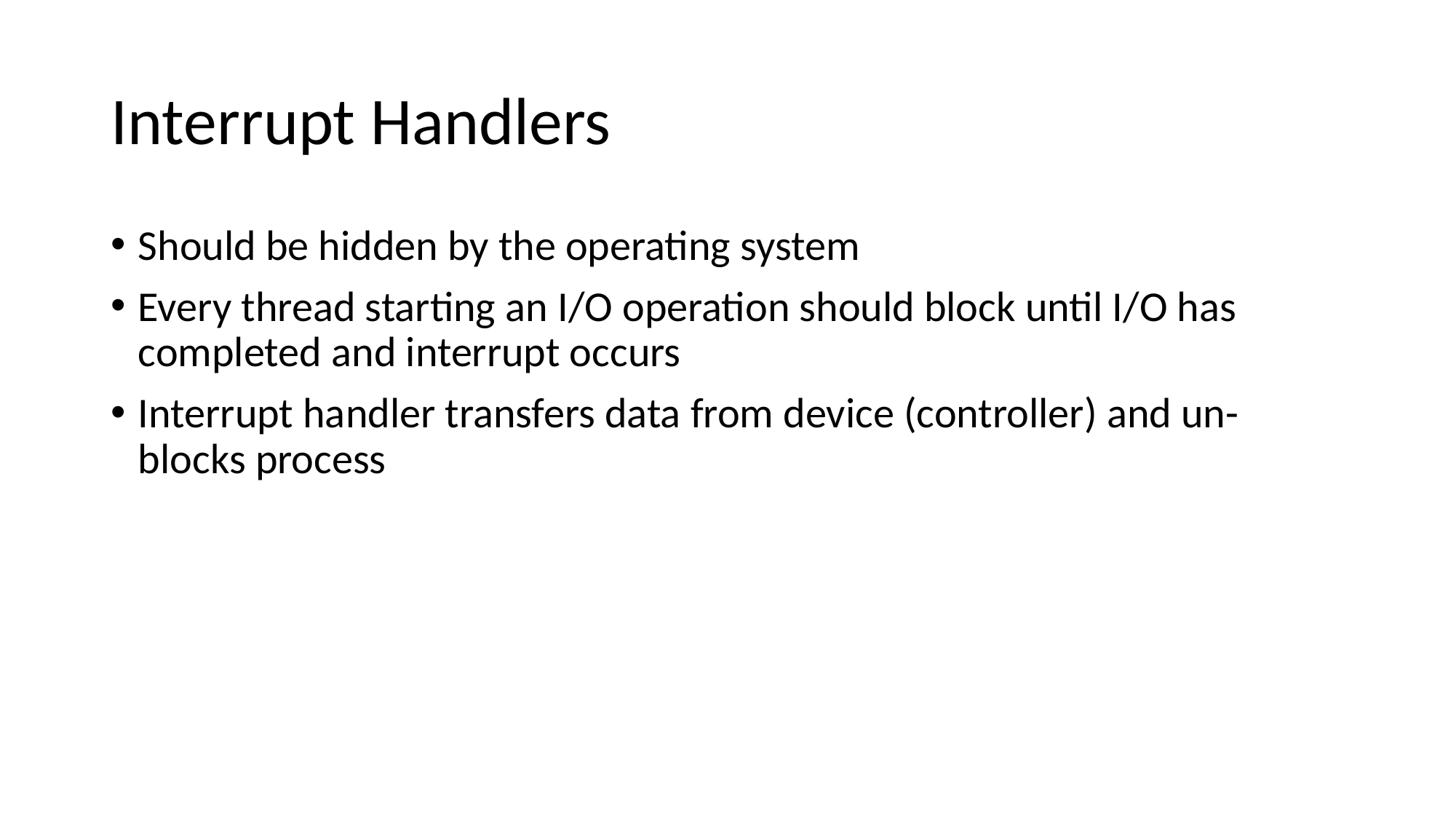

# Interrupt Handlers
Should be hidden by the operating system
Every thread starting an I/O operation should block until I/O has completed and interrupt occurs
Interrupt handler transfers data from device (controller) and un-blocks process